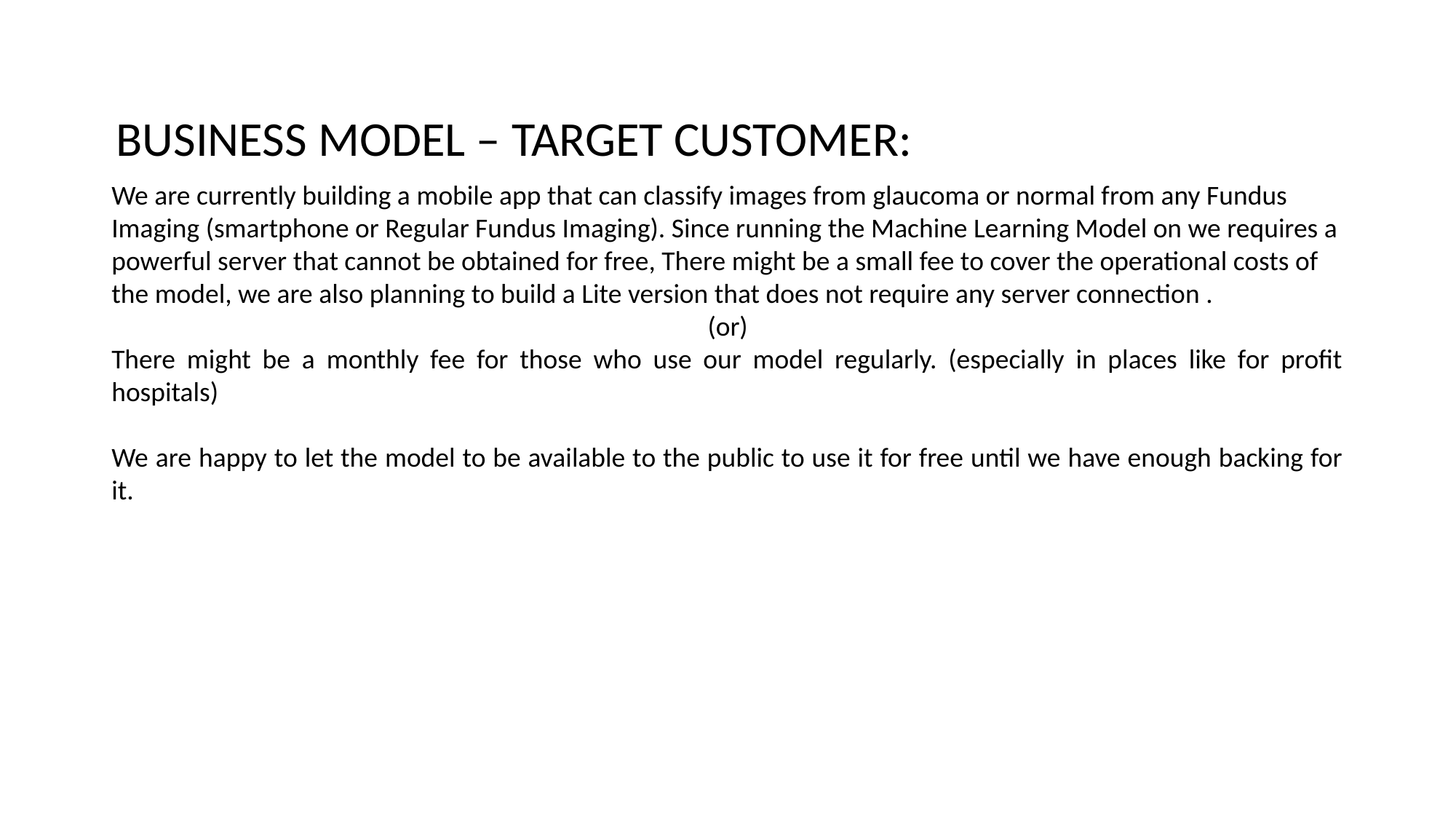

BUSINESS MODEL – TARGET CUSTOMER:
We are currently building a mobile app that can classify images from glaucoma or normal from any Fundus Imaging (smartphone or Regular Fundus Imaging). Since running the Machine Learning Model on we requires a powerful server that cannot be obtained for free, There might be a small fee to cover the operational costs of the model, we are also planning to build a Lite version that does not require any server connection .
(or)
There might be a monthly fee for those who use our model regularly. (especially in places like for profit hospitals)

We are happy to let the model to be available to the public to use it for free until we have enough backing for it.